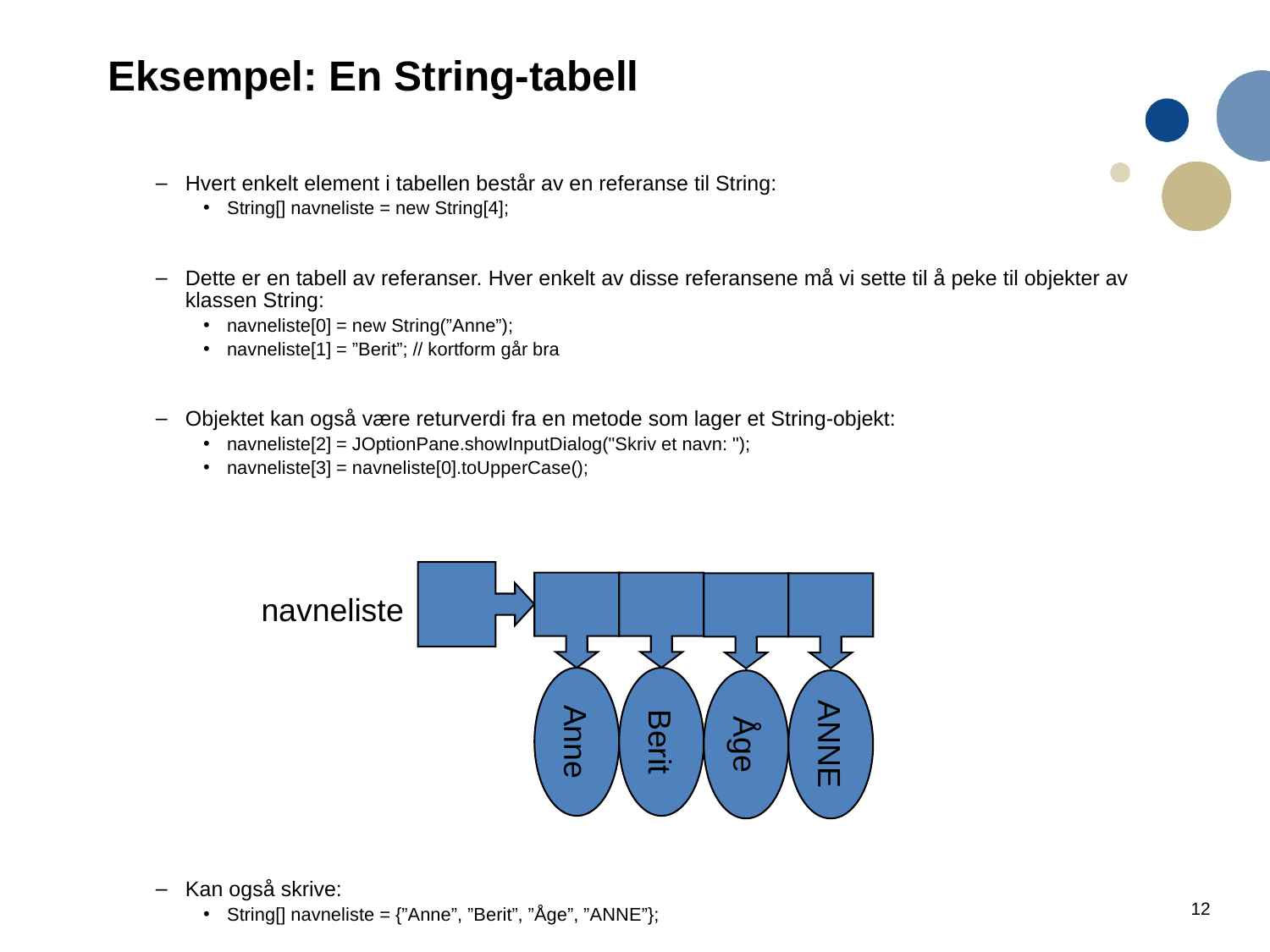

# Eksempel: En String-tabell
Hvert enkelt element i tabellen består av en referanse til String:
String[] navneliste = new String[4];

Dette er en tabell av referanser. Hver enkelt av disse referansene må vi sette til å peke til objekter av klassen String:
navneliste[0] = new String(”Anne”);
navneliste[1] = ”Berit”; // kortform går bra

Objektet kan også være returverdi fra en metode som lager et String-objekt:
navneliste[2] = JOptionPane.showInputDialog("Skriv et navn: ");
navneliste[3] = navneliste[0].toUpperCase();

Kan også skrive:
String[] navneliste = {”Anne”, ”Berit”, ”Åge”, ”ANNE”};

navneliste
Anne
Berit
Åge
ANNE